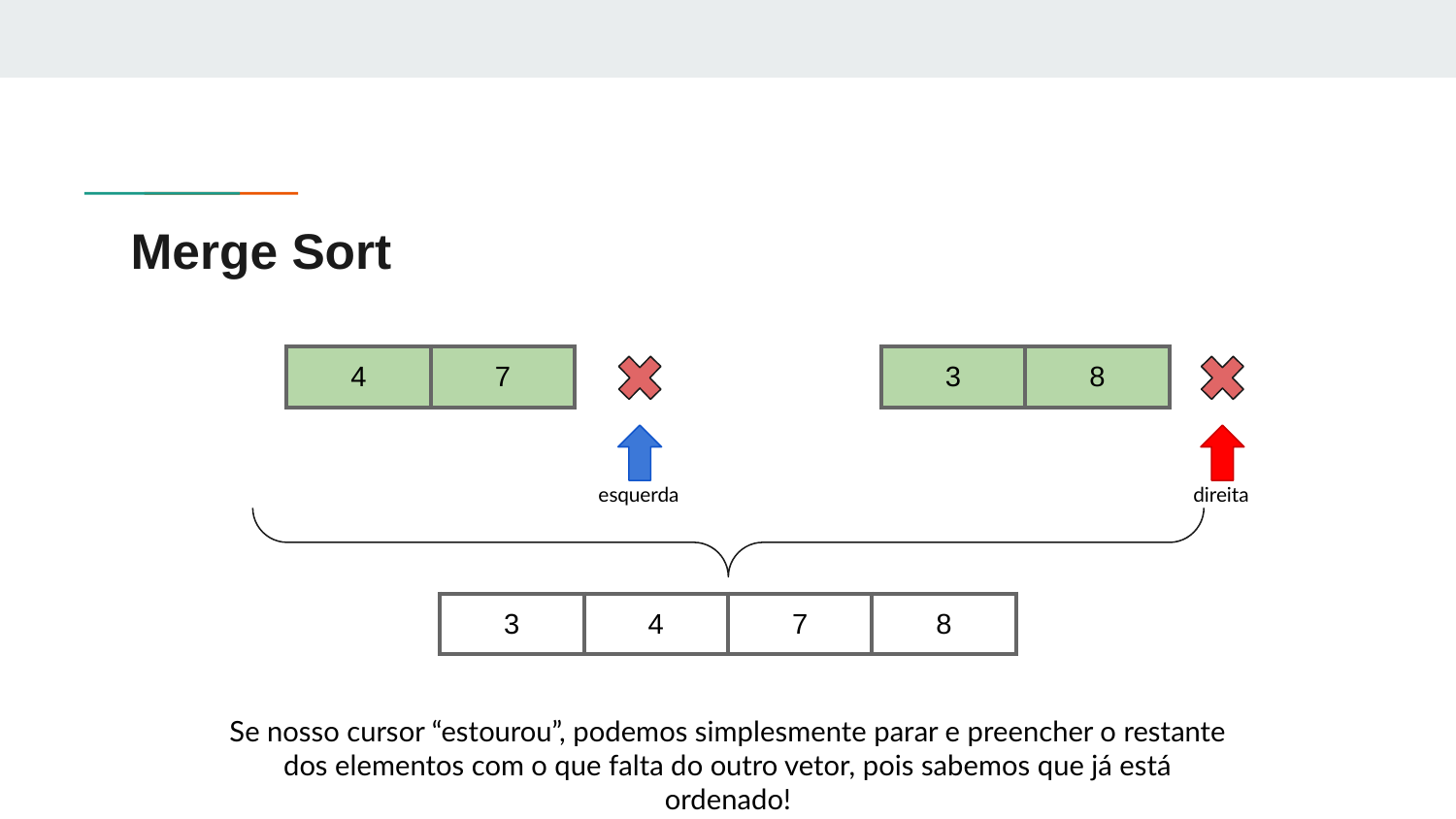

# Merge Sort

| 4 | 7 |
| --- | --- |
| 3 | 8 |
| --- | --- |

esquerda

direita
| 3 | 4 | 7 | 8 |
| --- | --- | --- | --- |
Se nosso cursor “estourou”, podemos simplesmente parar e preencher o restante dos elementos com o que falta do outro vetor, pois sabemos que já está ordenado!